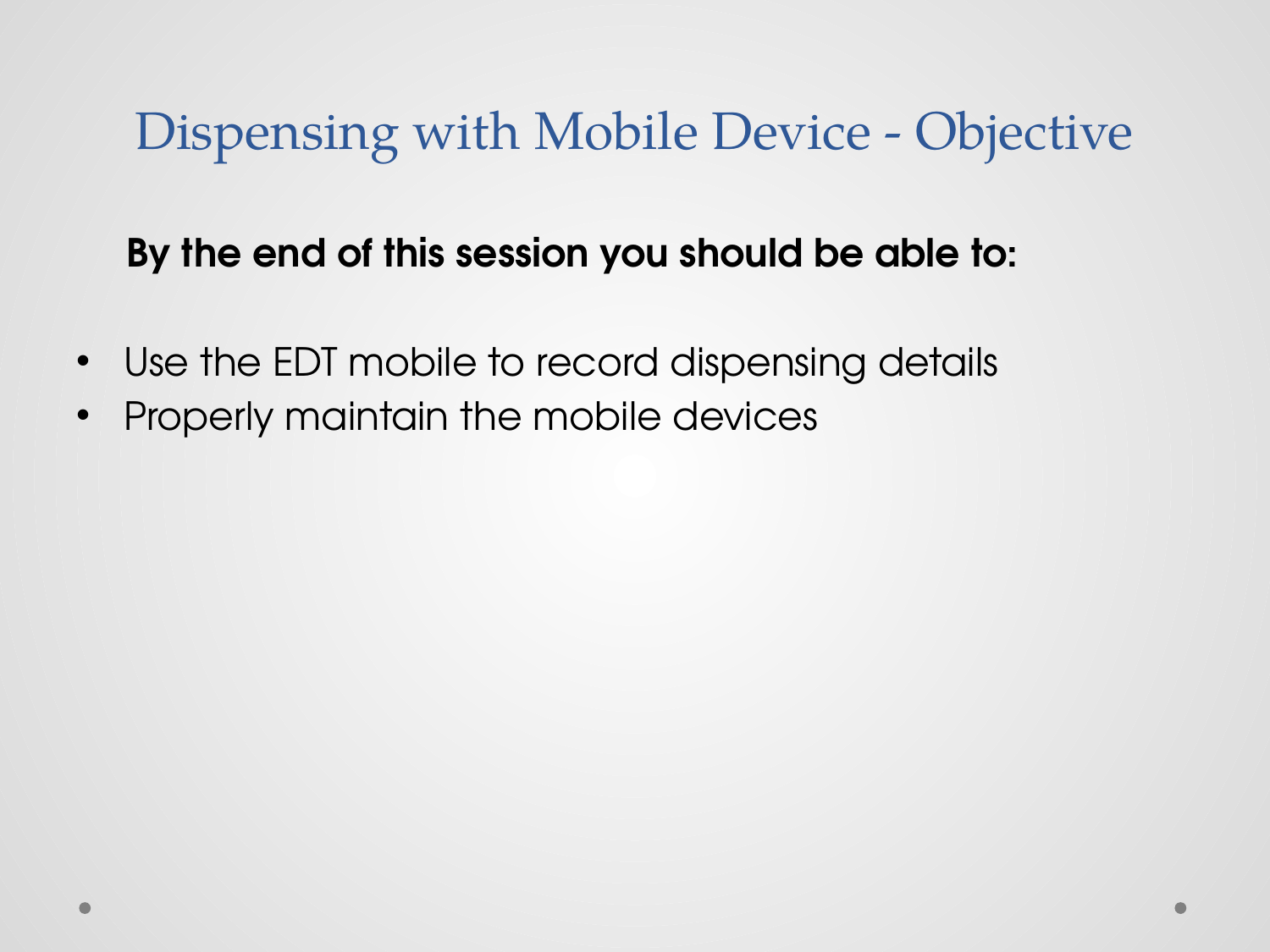

# Dispensing with Mobile Device - Objective
By the end of this session you should be able to:

Use the EDT mobile to record dispensing details
Properly maintain the mobile devices